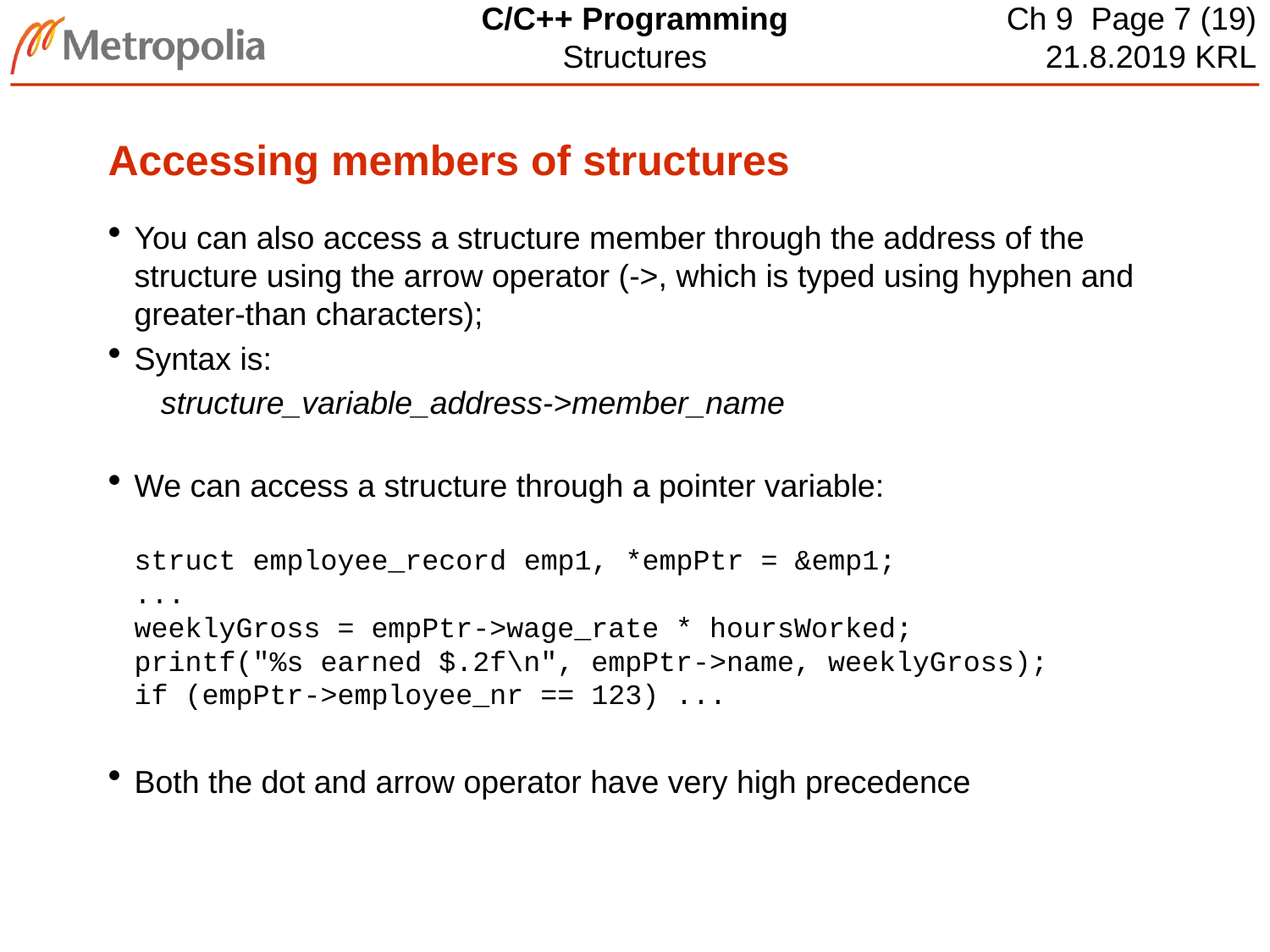

# Accessing members of structures
You can also access a structure member through the address of the structure using the arrow operator (->, which is typed using hyphen and greater-than characters);
Syntax is:
structure_variable_address->member_name
We can access a structure through a pointer variable:
struct employee_record emp1, *empPtr = &emp1;
...
weeklyGross = empPtr->wage_rate * hoursWorked;
printf("%s earned $.2f\n", empPtr->name, weeklyGross);
if (empPtr->employee_nr == 123) ...

Both the dot and arrow operator have very high precedence